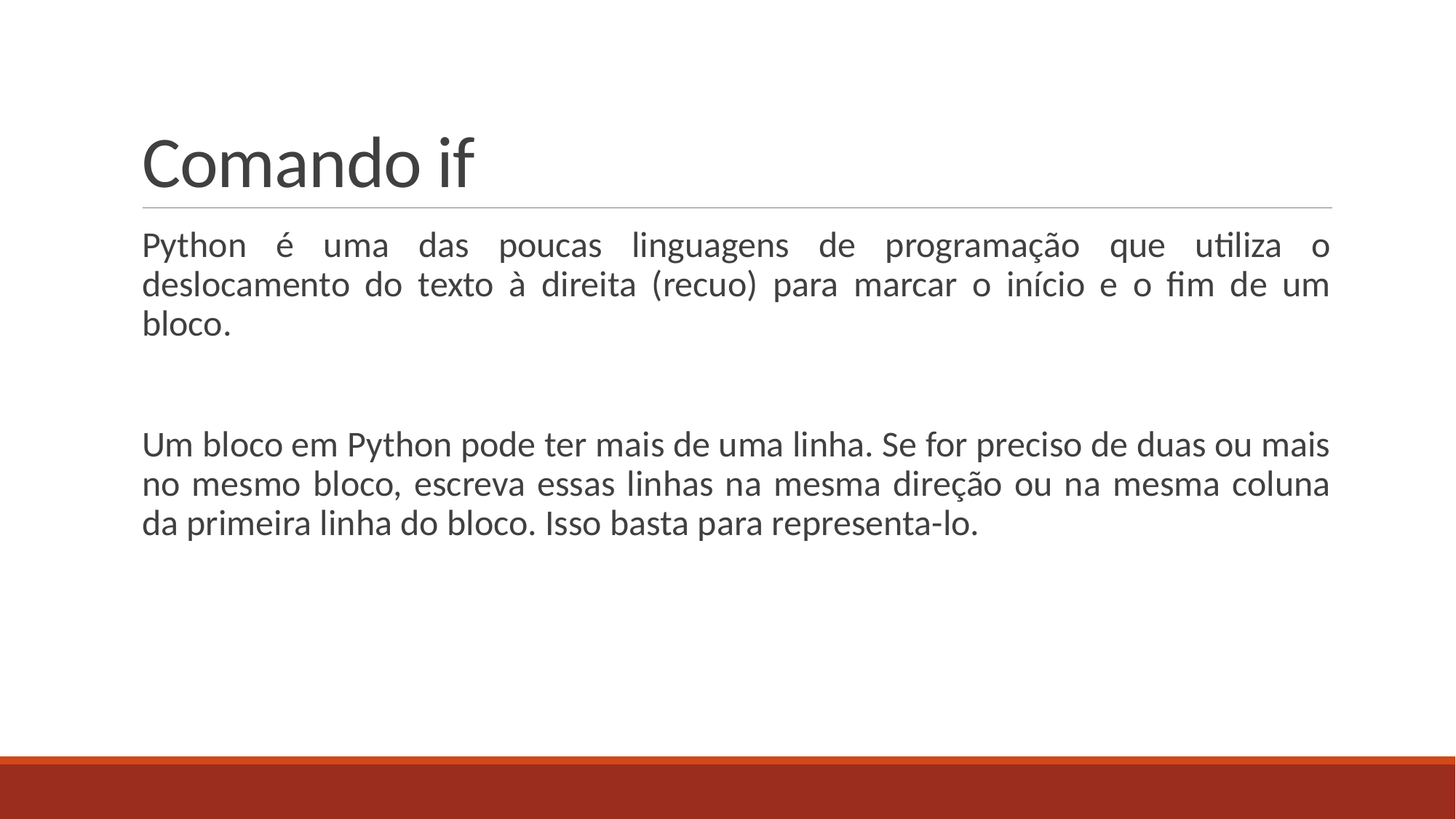

# Comando if
Python é uma das poucas linguagens de programação que utiliza o deslocamento do texto à direita (recuo) para marcar o início e o fim de um bloco.

Um bloco em Python pode ter mais de uma linha. Se for preciso de duas ou mais no mesmo bloco, escreva essas linhas na mesma direção ou na mesma coluna da primeira linha do bloco. Isso basta para representa-lo.